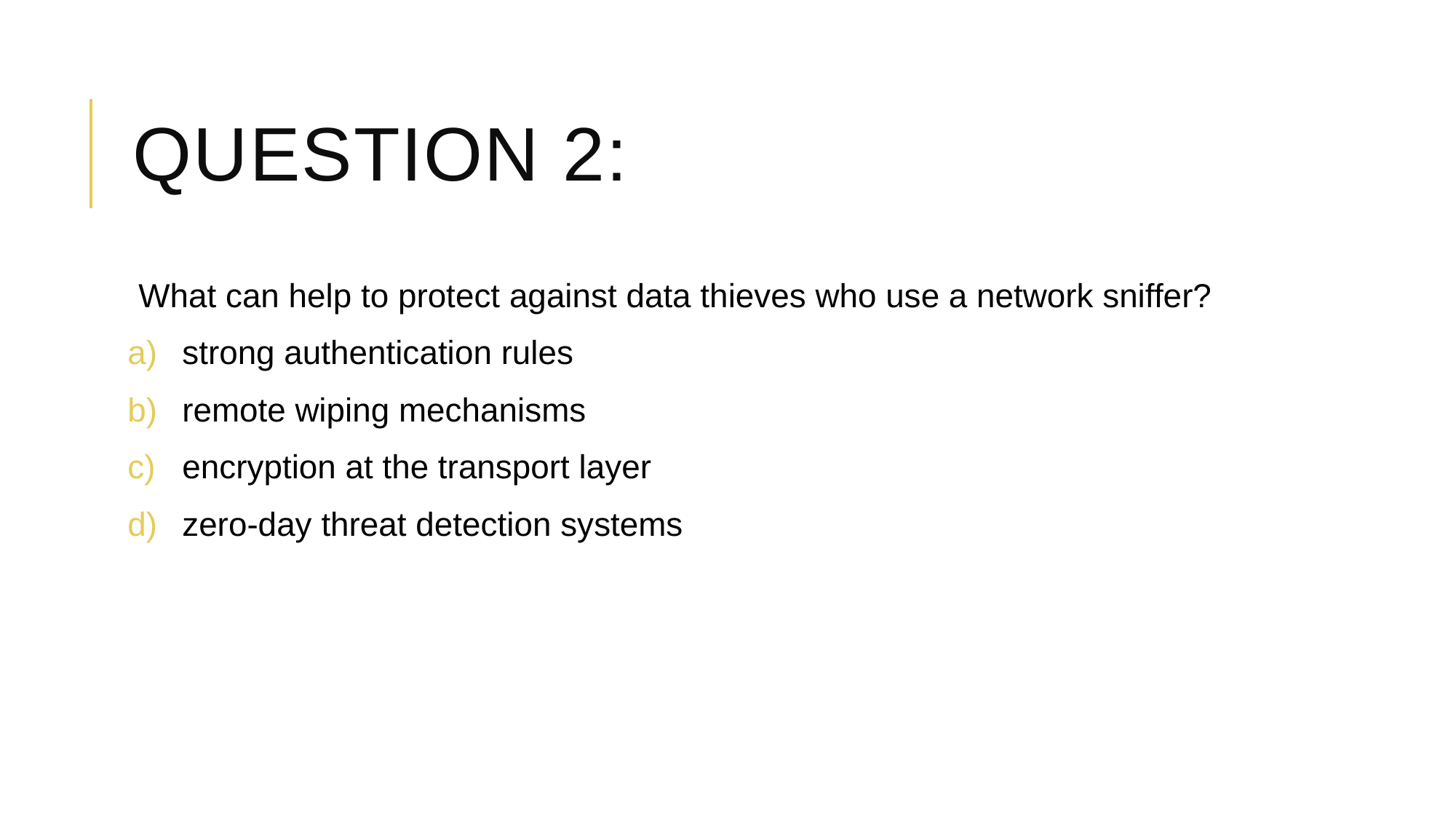

# Question 2:
What can help to protect against data thieves who use a network sniffer?
strong authentication rules
remote wiping mechanisms
encryption at the transport layer
zero-day threat detection systems